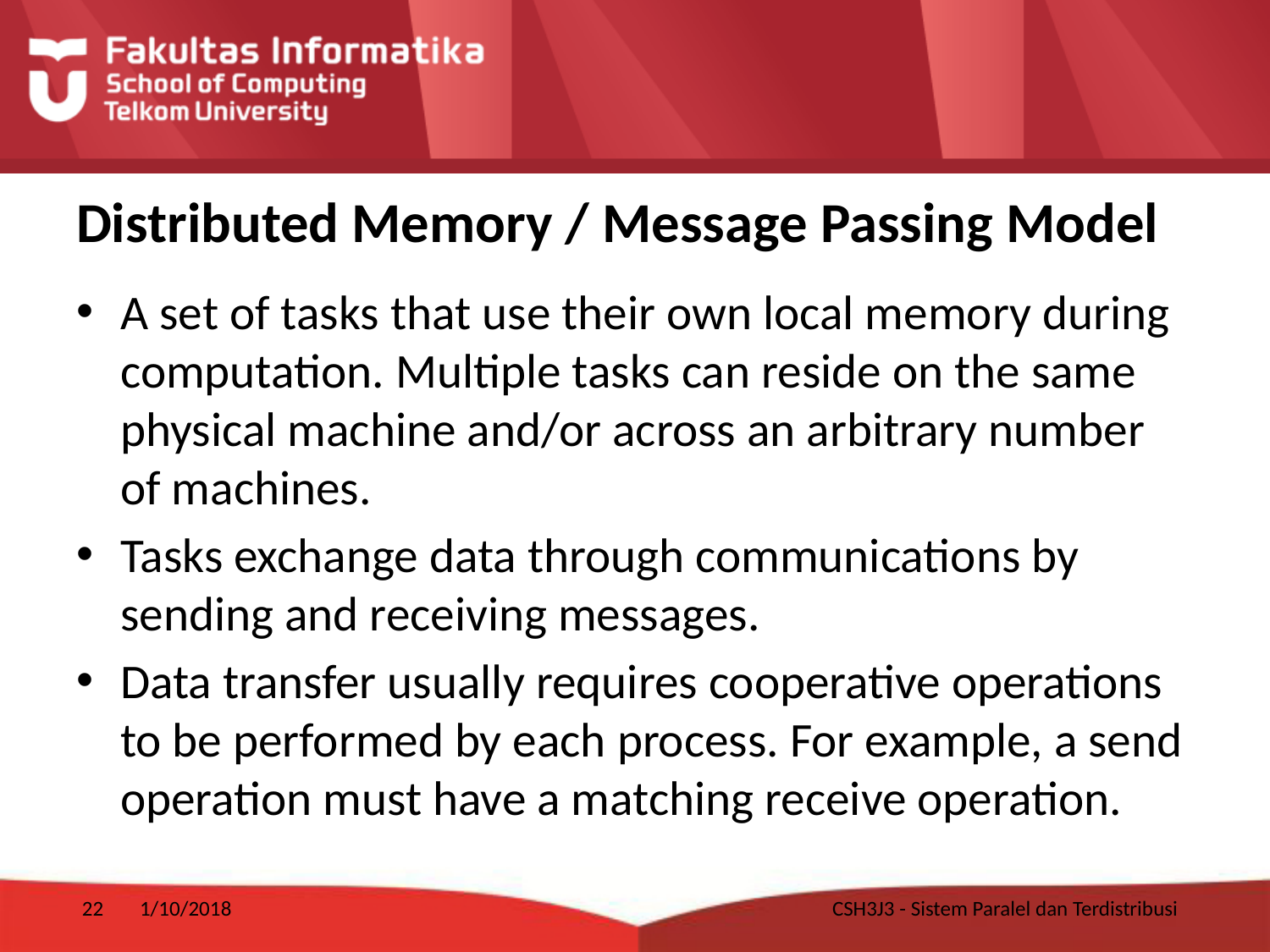

# Distributed Memory / Message Passing Model
A set of tasks that use their own local memory during computation. Multiple tasks can reside on the same physical machine and/or across an arbitrary number of machines.
Tasks exchange data through communications by sending and receiving messages.
Data transfer usually requires cooperative operations to be performed by each process. For example, a send operation must have a matching receive operation.

22
1/10/2018
CSH3J3 - Sistem Paralel dan Terdistribusi